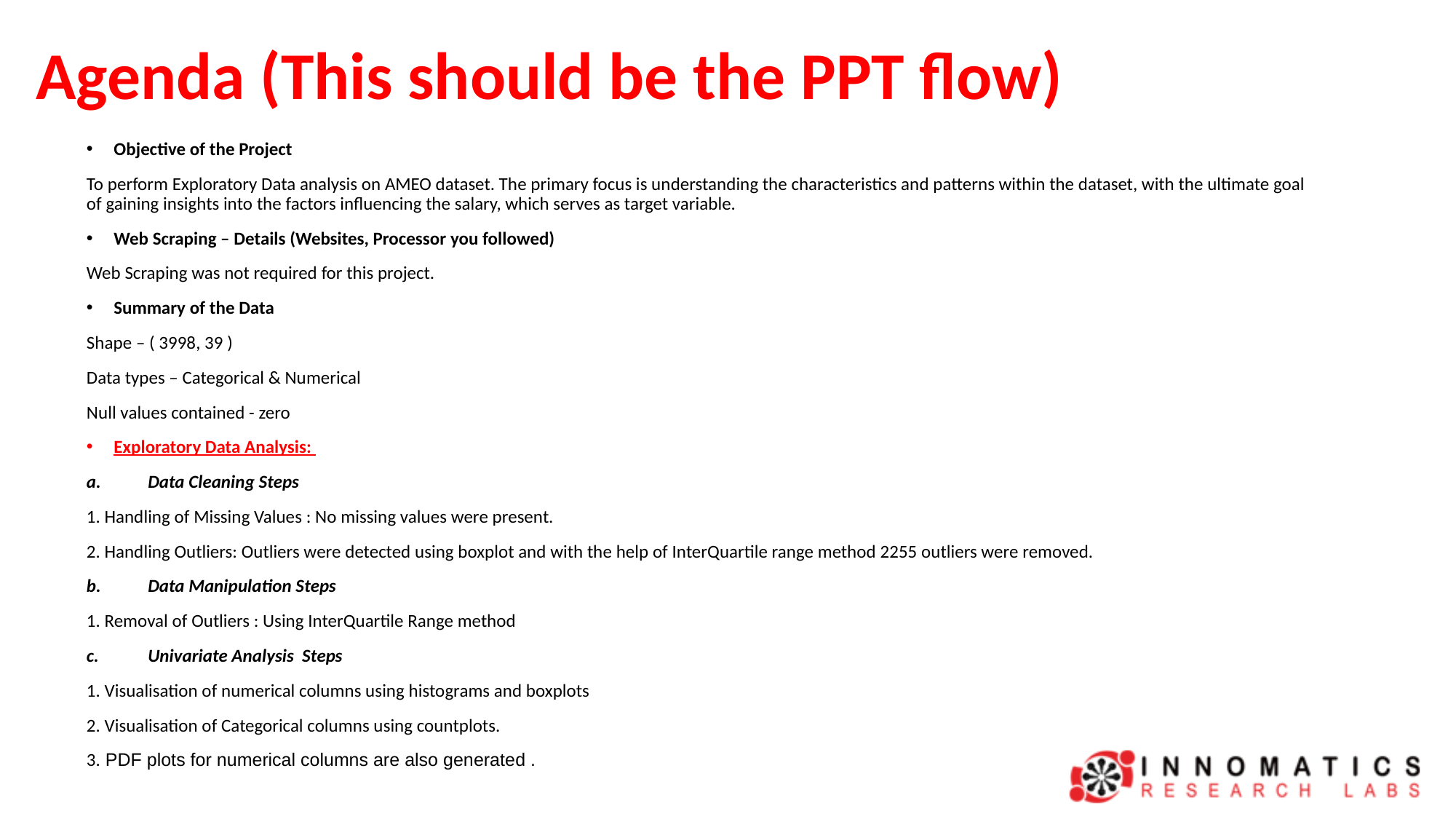

# Agenda (This should be the PPT flow)
Objective of the Project
To perform Exploratory Data analysis on AMEO dataset. The primary focus is understanding the characteristics and patterns within the dataset, with the ultimate goal of gaining insights into the factors influencing the salary, which serves as target variable.
Web Scraping – Details (Websites, Processor you followed)
Web Scraping was not required for this project.
Summary of the Data
Shape – ( 3998, 39 )
Data types – Categorical & Numerical
Null values contained - zero
Exploratory Data Analysis:
Data Cleaning Steps
1. Handling of Missing Values : No missing values were present.
2. Handling Outliers: Outliers were detected using boxplot and with the help of InterQuartile range method 2255 outliers were removed.
Data Manipulation Steps
1. Removal of Outliers : Using InterQuartile Range method
Univariate Analysis  Steps
1. Visualisation of numerical columns using histograms and boxplots
2. Visualisation of Categorical columns using countplots.
3. PDF plots for numerical columns are also generated .